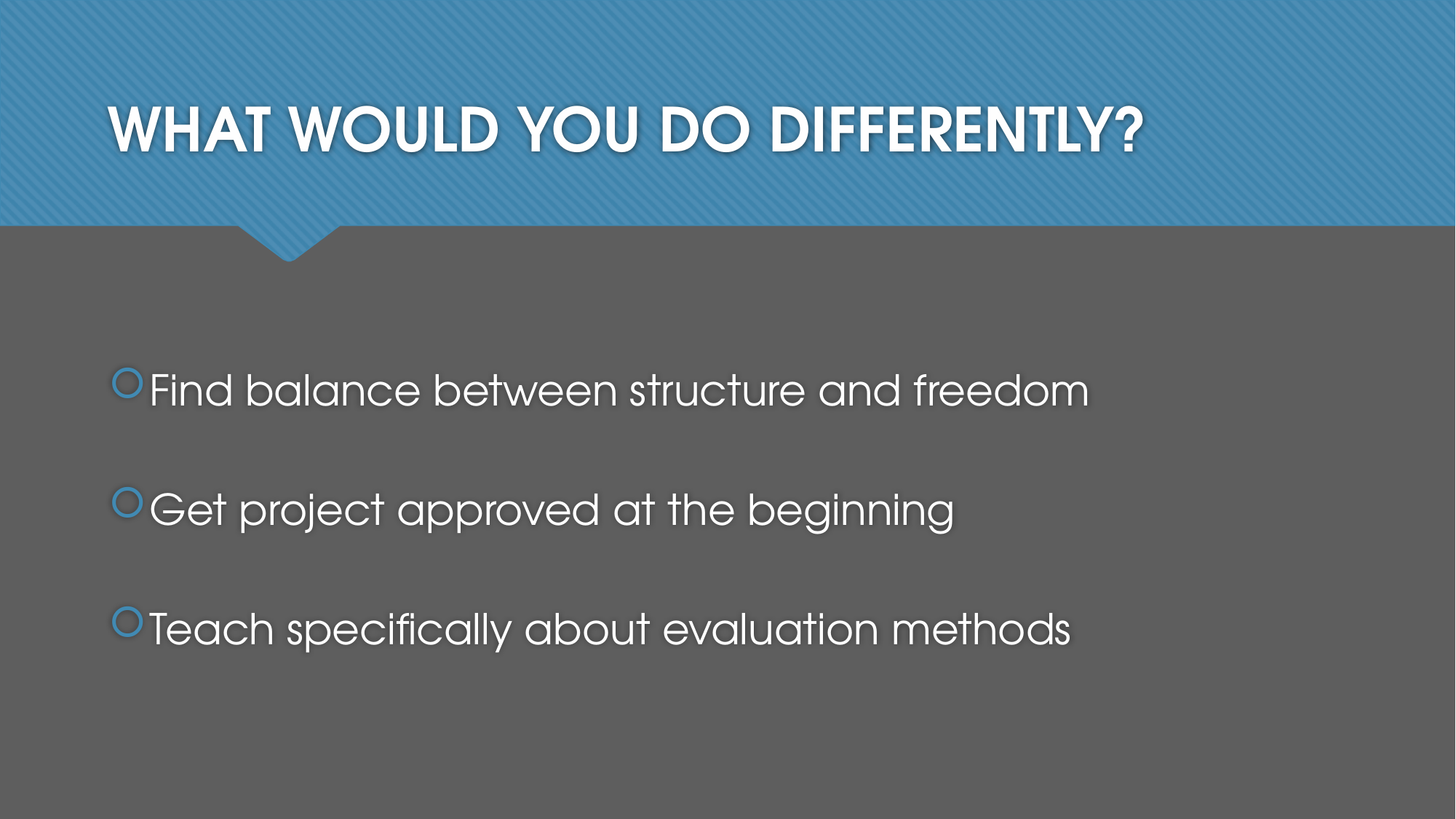

# WHAT WOULD YOU DO DIFFERENTLY?
Find balance between structure and freedom
Get project approved at the beginning
Teach specifically about evaluation methods